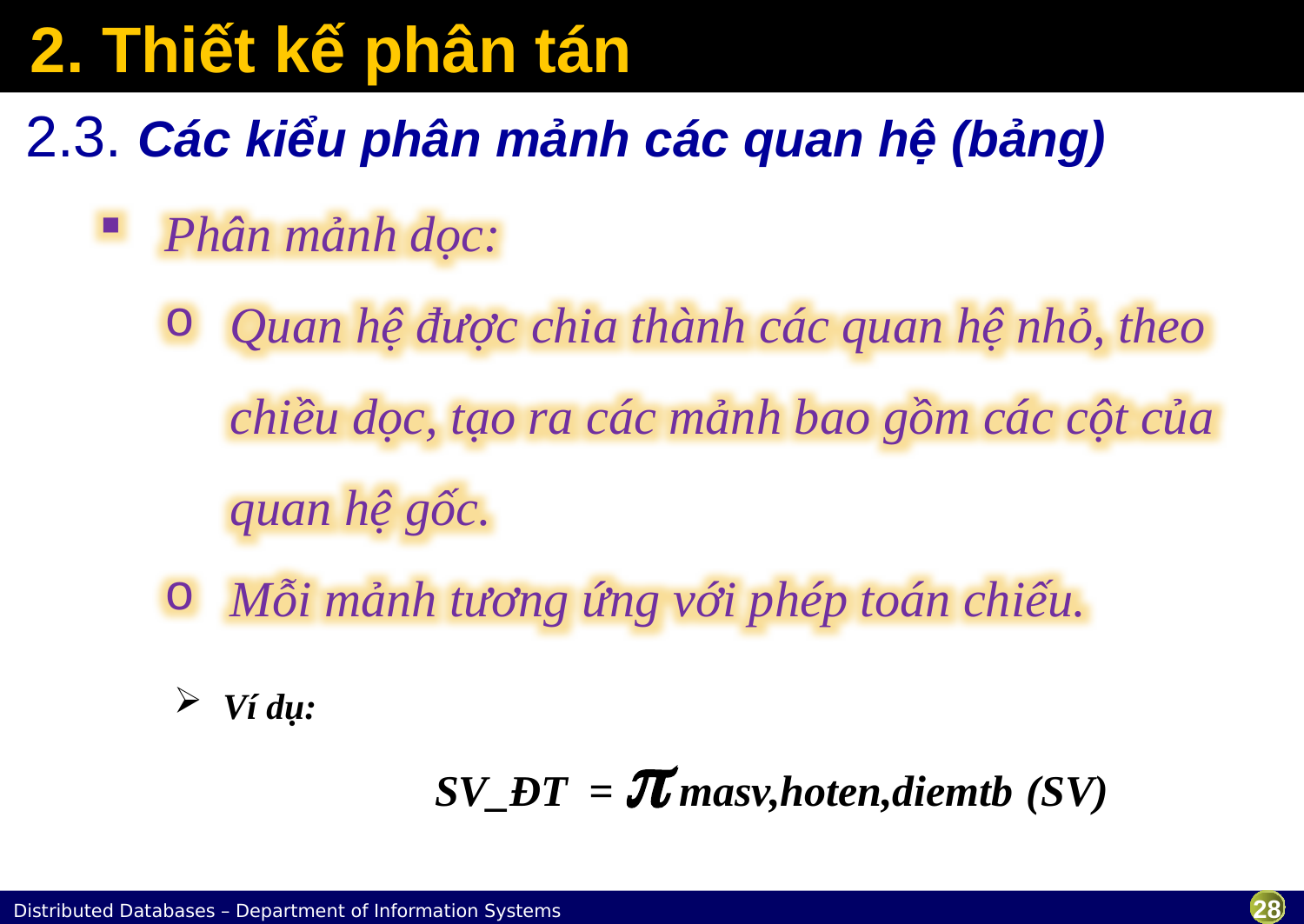

# 2. Thiết kế phân tán
2.3. Các kiểu phân mảnh các quan hệ (bảng)
Phân mảnh dọc:
Quan hệ được chia thành các quan hệ nhỏ, theo chiều dọc, tạo ra các mảnh bao gồm các cột của quan hệ gốc.
Mỗi mảnh tương ứng với phép toán chiếu.
Ví dụ:
   		SV_ĐT  = π masv,hoten,diemtb  (SV)